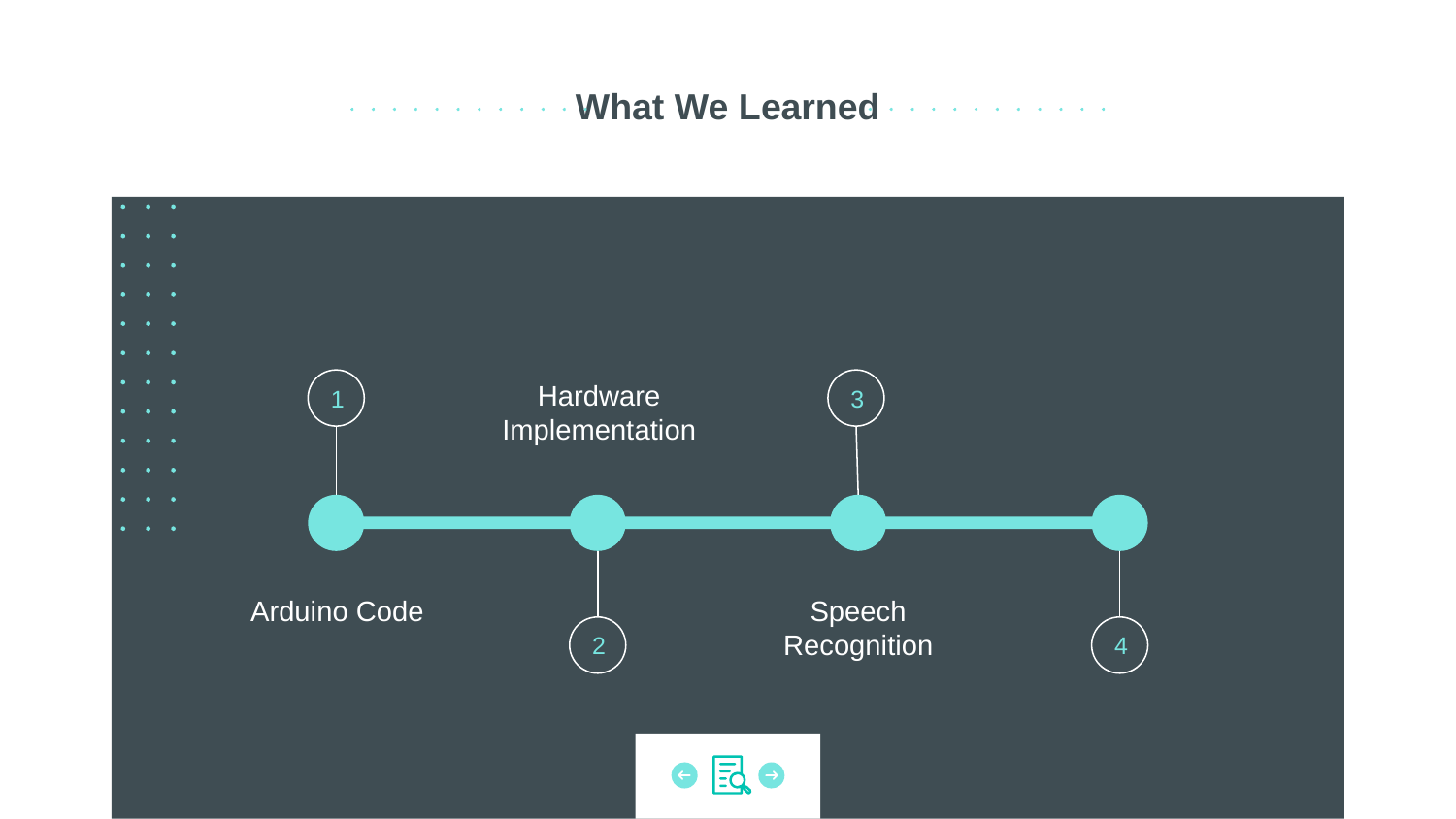

# What We Learned

Hardware Implementation
1
3

Arduino Code
Speech Recognition
2
4